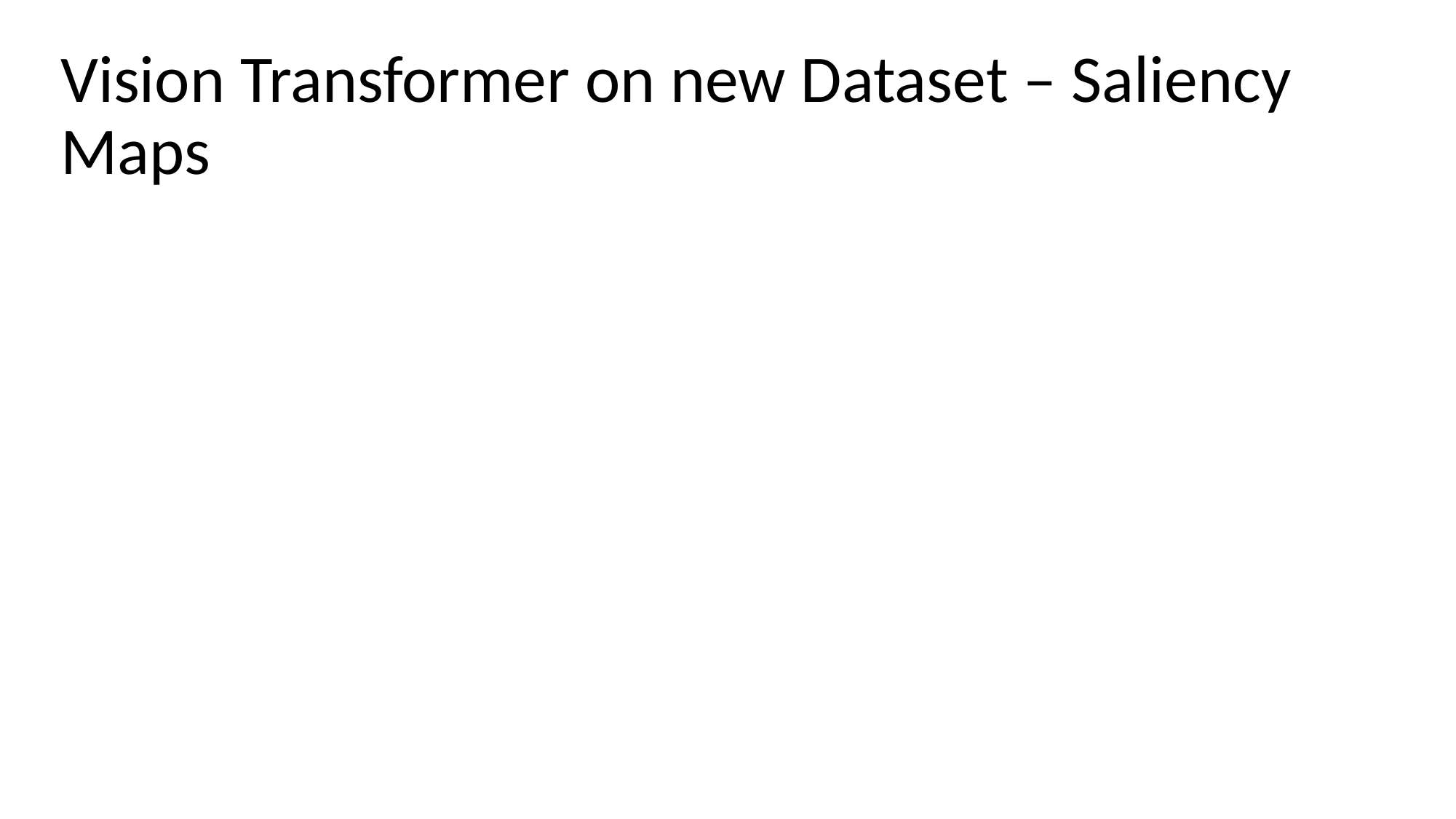

Vision Transformer on new Dataset – Saliency Maps